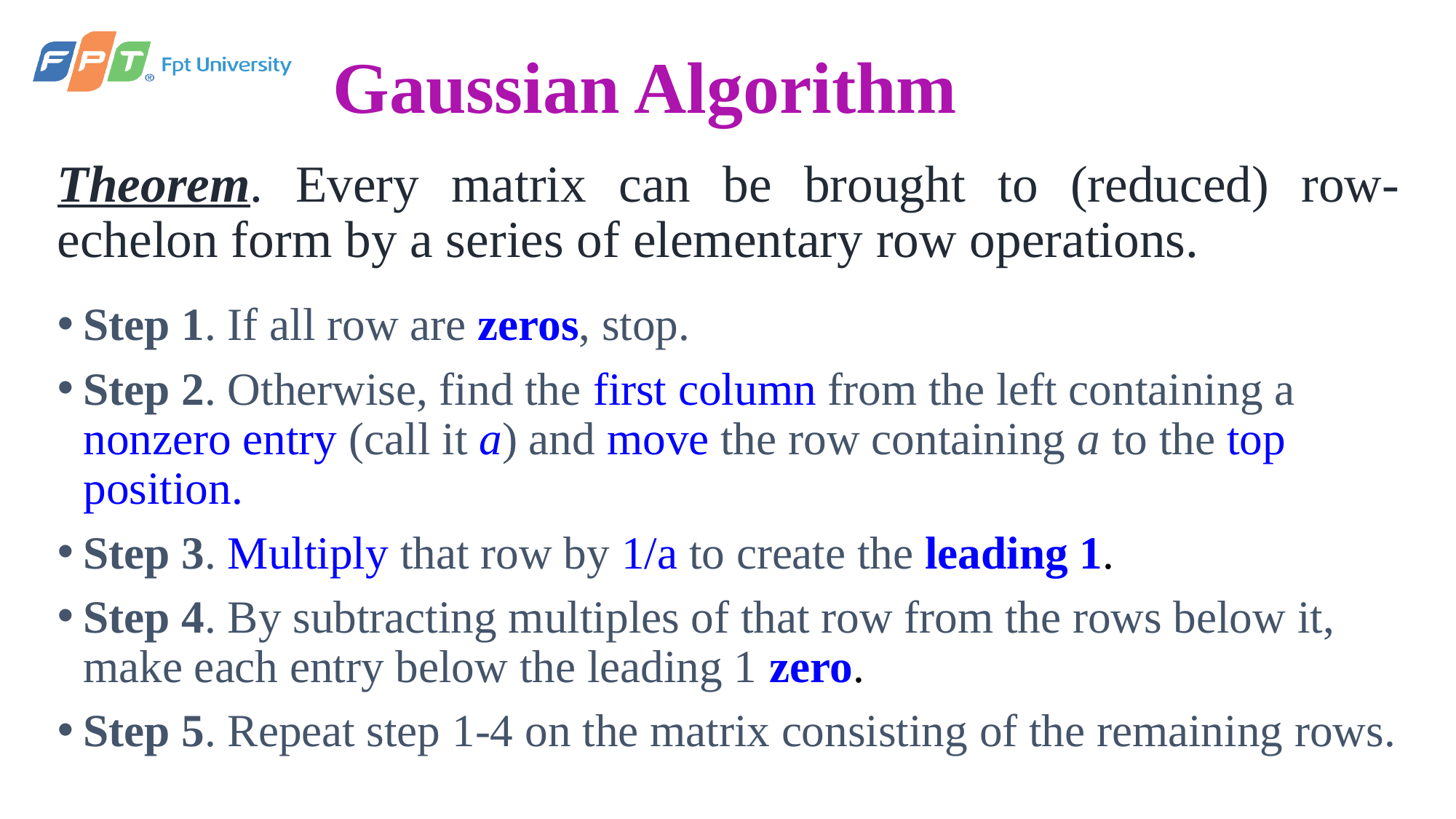

# Gaussian Algorithm
Theorem. Every matrix can be brought to (reduced) row-echelon form by a series of elementary row operations.

Step 1. If all row are zeros, stop.
Step 2. Otherwise, find the first column from the left containing a nonzero entry (call it a) and move the row containing a to the top position.
Step 3. Multiply that row by 1/a to create the leading 1.
Step 4. By subtracting multiples of that row from the rows below it, make each entry below the leading 1 zero.
Step 5. Repeat step 1-4 on the matrix consisting of the remaining rows.